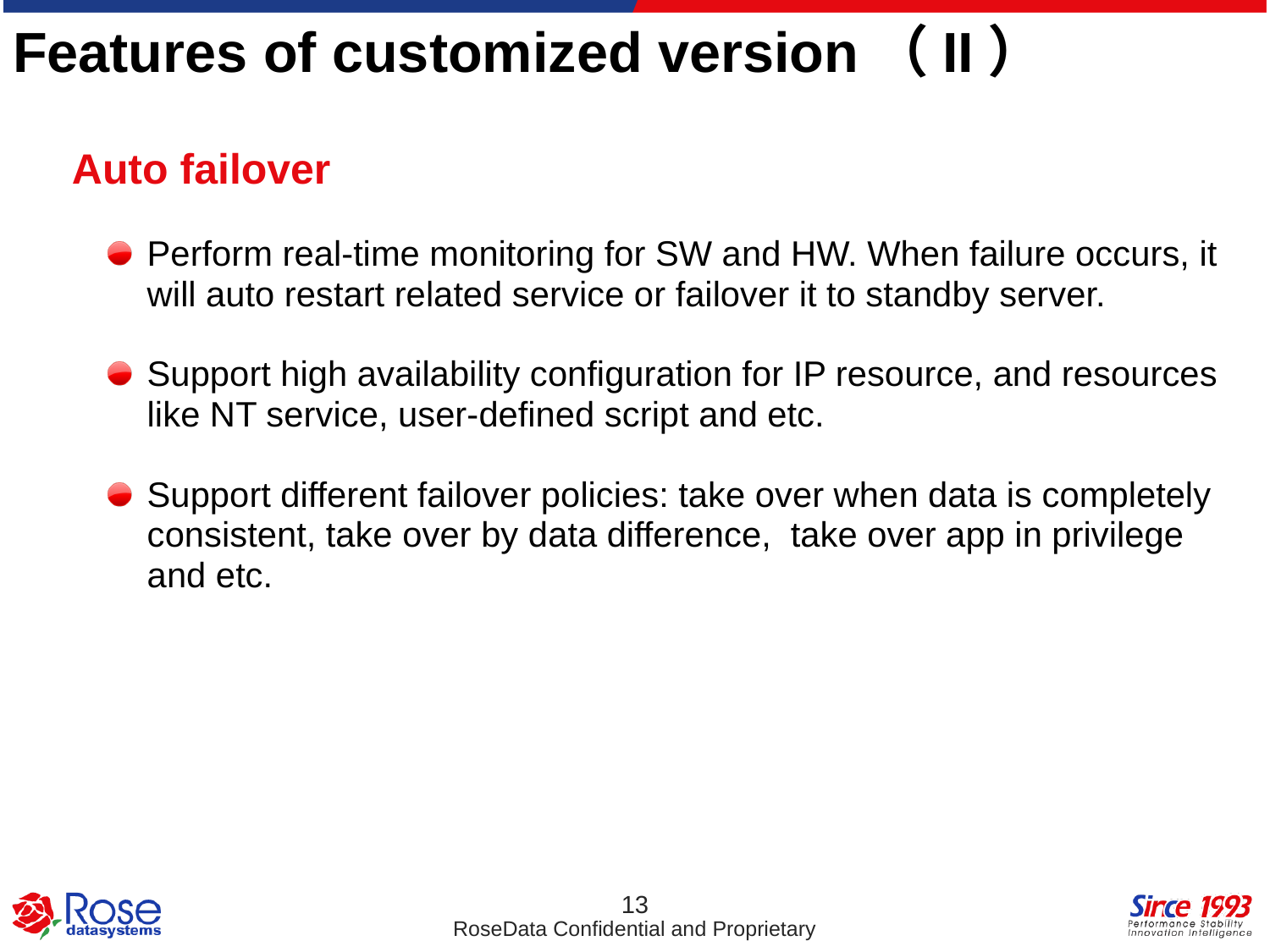

# Features of customized version（II）
Auto failover

Perform real-time monitoring for SW and HW. When failure occurs, it will auto restart related service or failover it to standby server.

Support high availability configuration for IP resource, and resources like NT service, user-defined script and etc.

Support different failover policies: take over when data is completely consistent, take over by data difference,  take over app in privilege  and etc.
13
RoseData Confidential and Proprietary